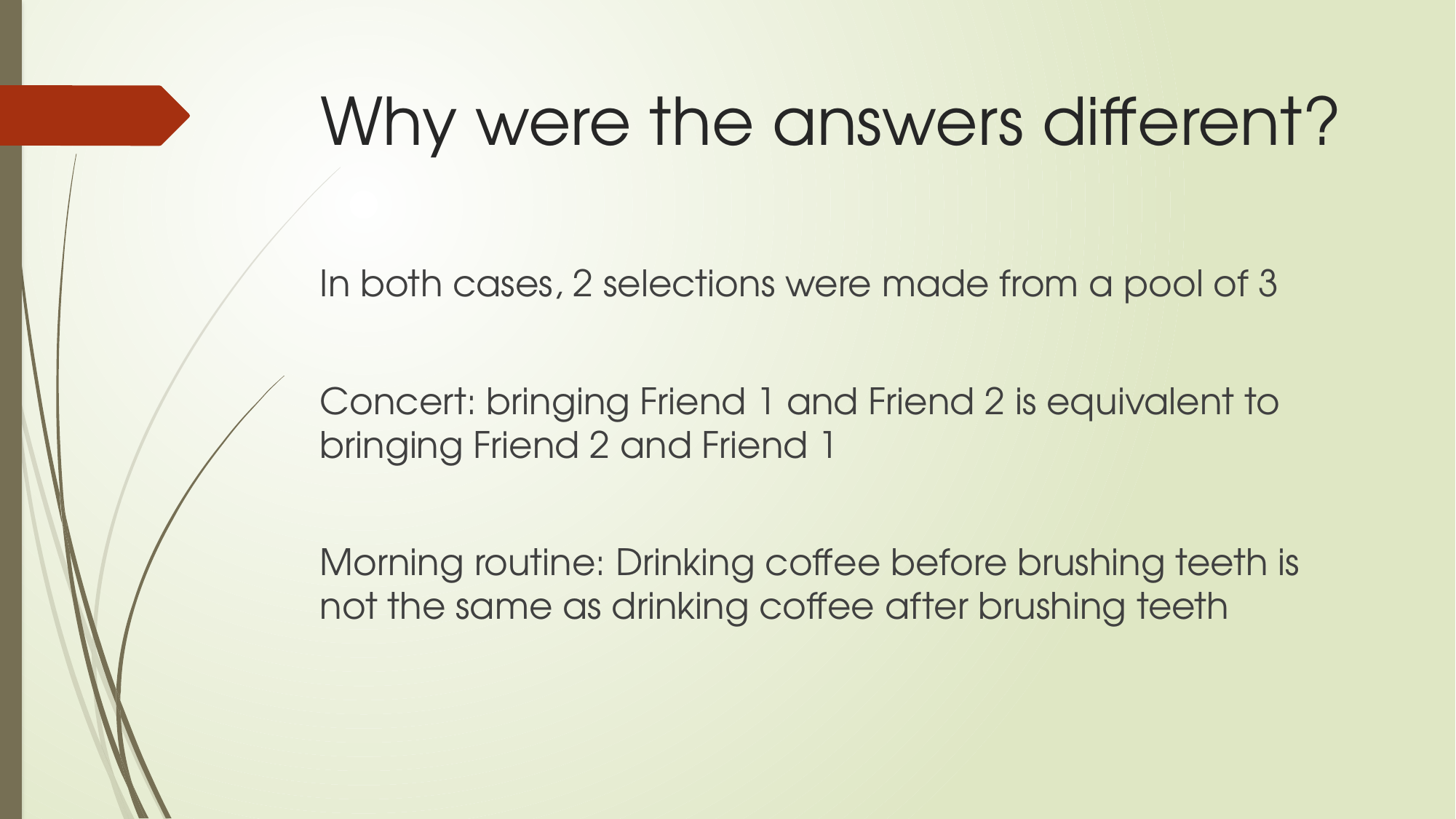

# Why were the answers different?
In both cases, 2 selections were made from a pool of 3

Concert: bringing Friend 1 and Friend 2 is equivalent to bringing Friend 2 and Friend 1

Morning routine: Drinking coffee before brushing teeth is not the same as drinking coffee after brushing teeth